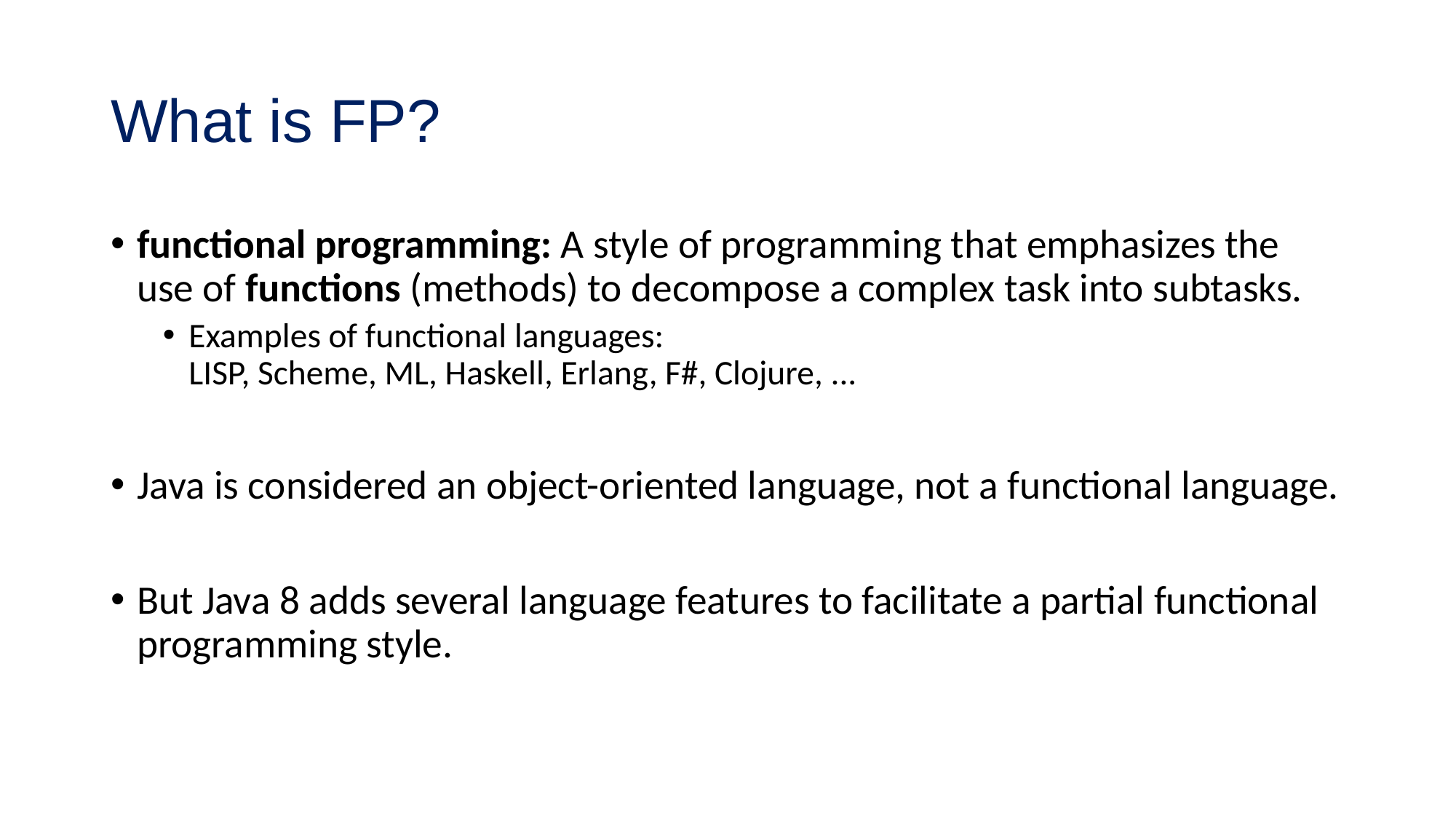

# What is FP?
functional programming: A style of programming that emphasizes the use of functions (methods) to decompose a complex task into subtasks.
Examples of functional languages:
LISP, Scheme, ML, Haskell, Erlang, F#, Clojure, ...

Java is considered an object-oriented language, not a functional language.

But Java 8 adds several language features to facilitate a partial functional programming style.